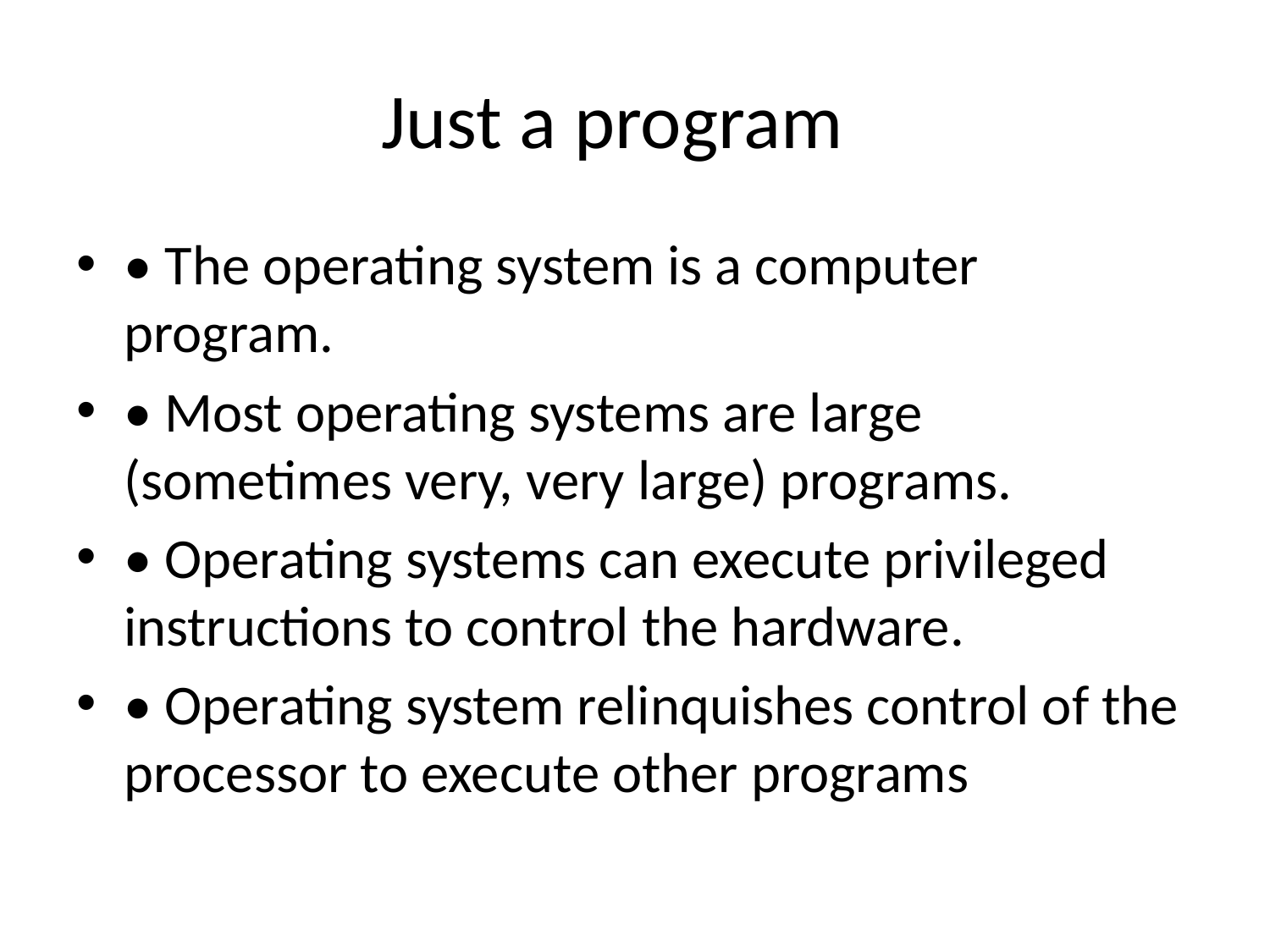

# Just a program
• The operating system is a computer program.
• Most operating systems are large (sometimes very, very large) programs.
• Operating systems can execute privileged instructions to control the hardware.
• Operating system relinquishes control of the processor to execute other programs